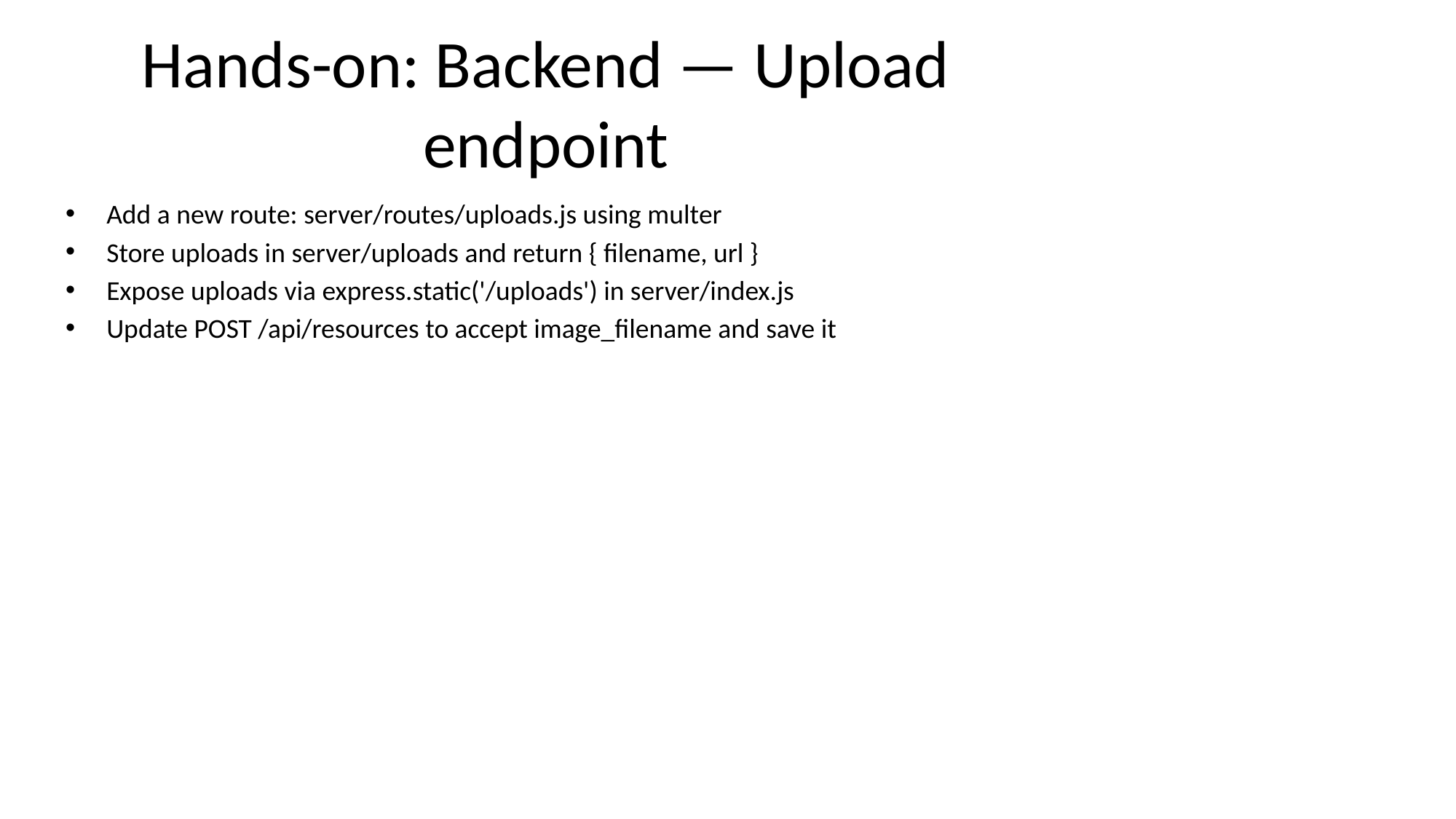

# Hands-on: Backend — Upload endpoint
Add a new route: server/routes/uploads.js using multer
Store uploads in server/uploads and return { filename, url }
Expose uploads via express.static('/uploads') in server/index.js
Update POST /api/resources to accept image_filename and save it